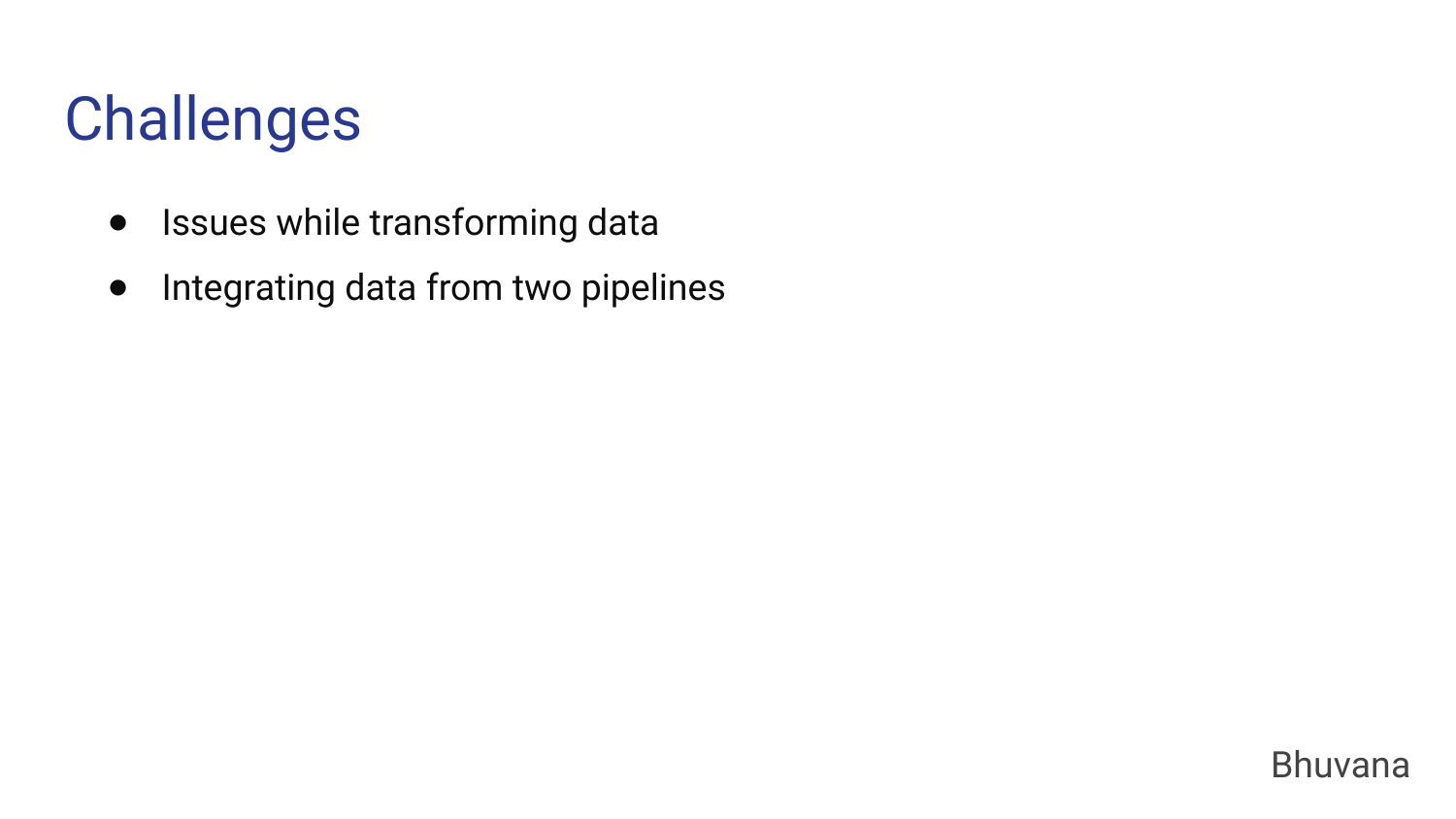

# Challenges
Issues while transforming data
Integrating data from two pipelines
Bhuvana